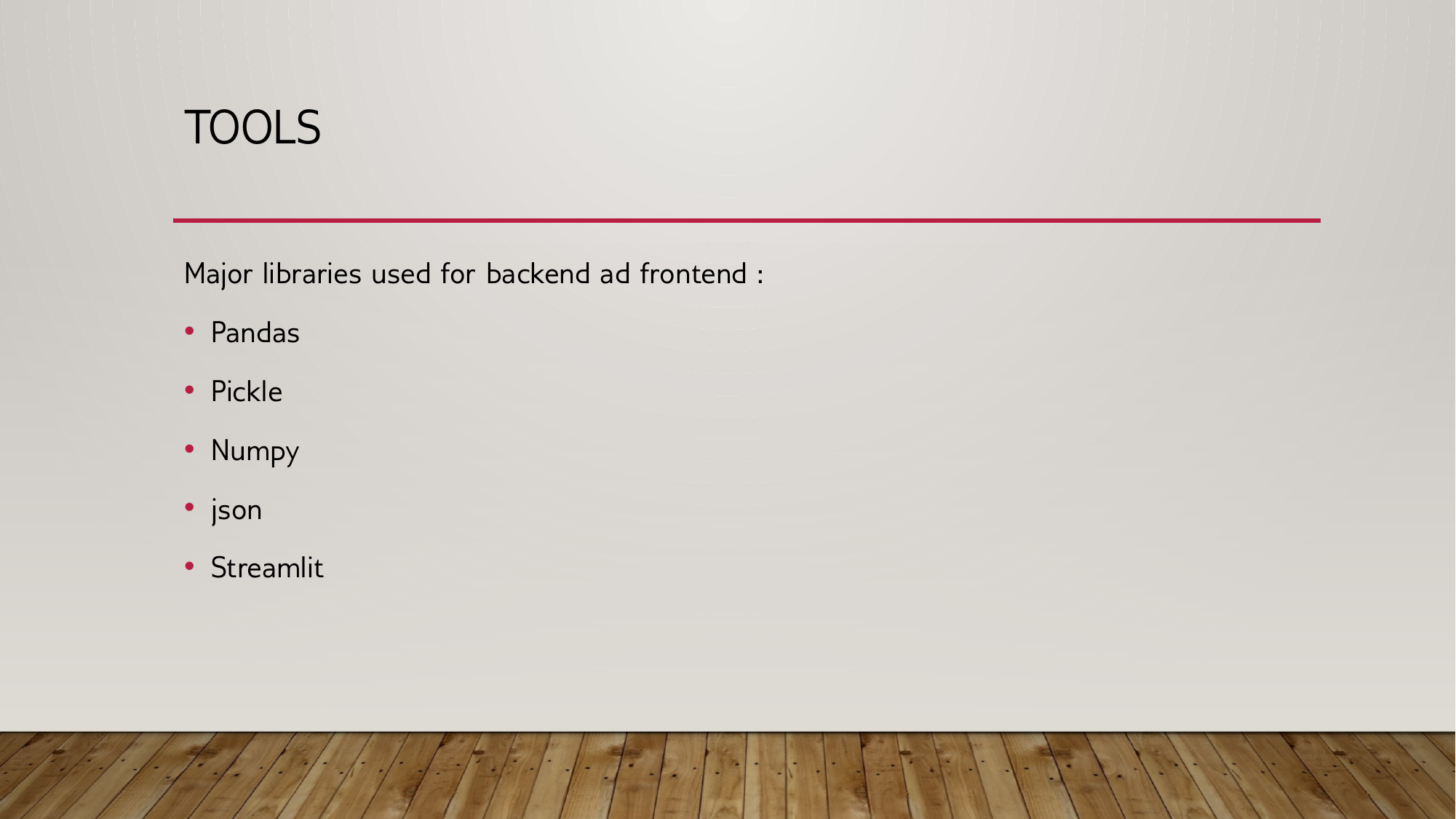

# tools
Major libraries used for backend ad frontend :
Pandas
Pickle
Numpy
json
Streamlit